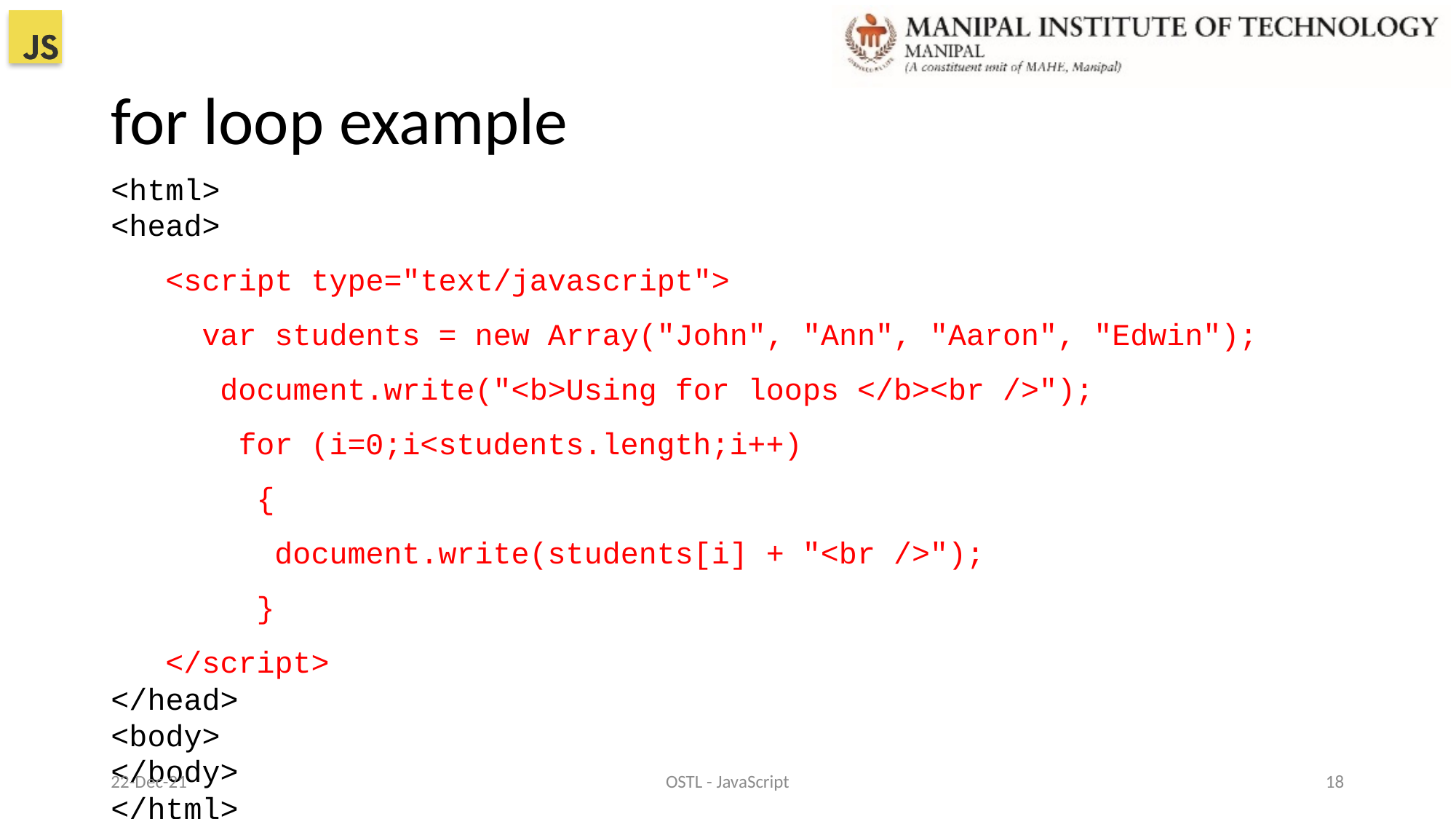

# for loop example
<html>
<head>
   <script type="text/javascript">
     var students = new Array("John", "Ann", "Aaron", "Edwin");
	document.write("<b>Using for loops </b><br />");
	 for (i=0;i<students.length;i++)
	  {
	   document.write(students[i] + "<br />");
	  }
   </script>
</head>
<body>
</body>
</html>
22-Dec-21
OSTL - JavaScript
18